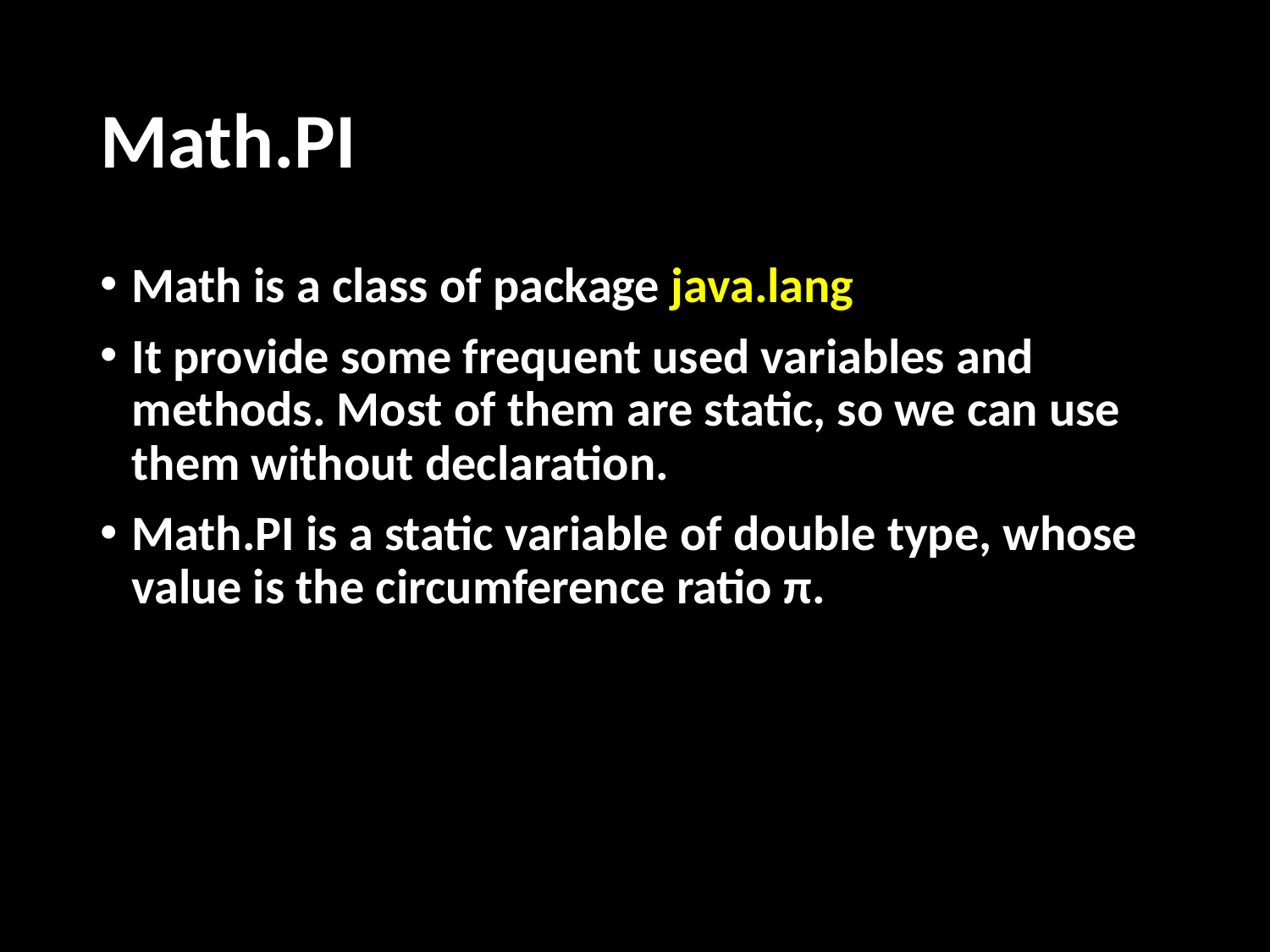

# Math.PI
Math is a class of package java.lang
It provide some frequent used variables and methods. Most of them are static, so we can use them without declaration.
Math.PI is a static variable of double type, whose value is the circumference ratio π.